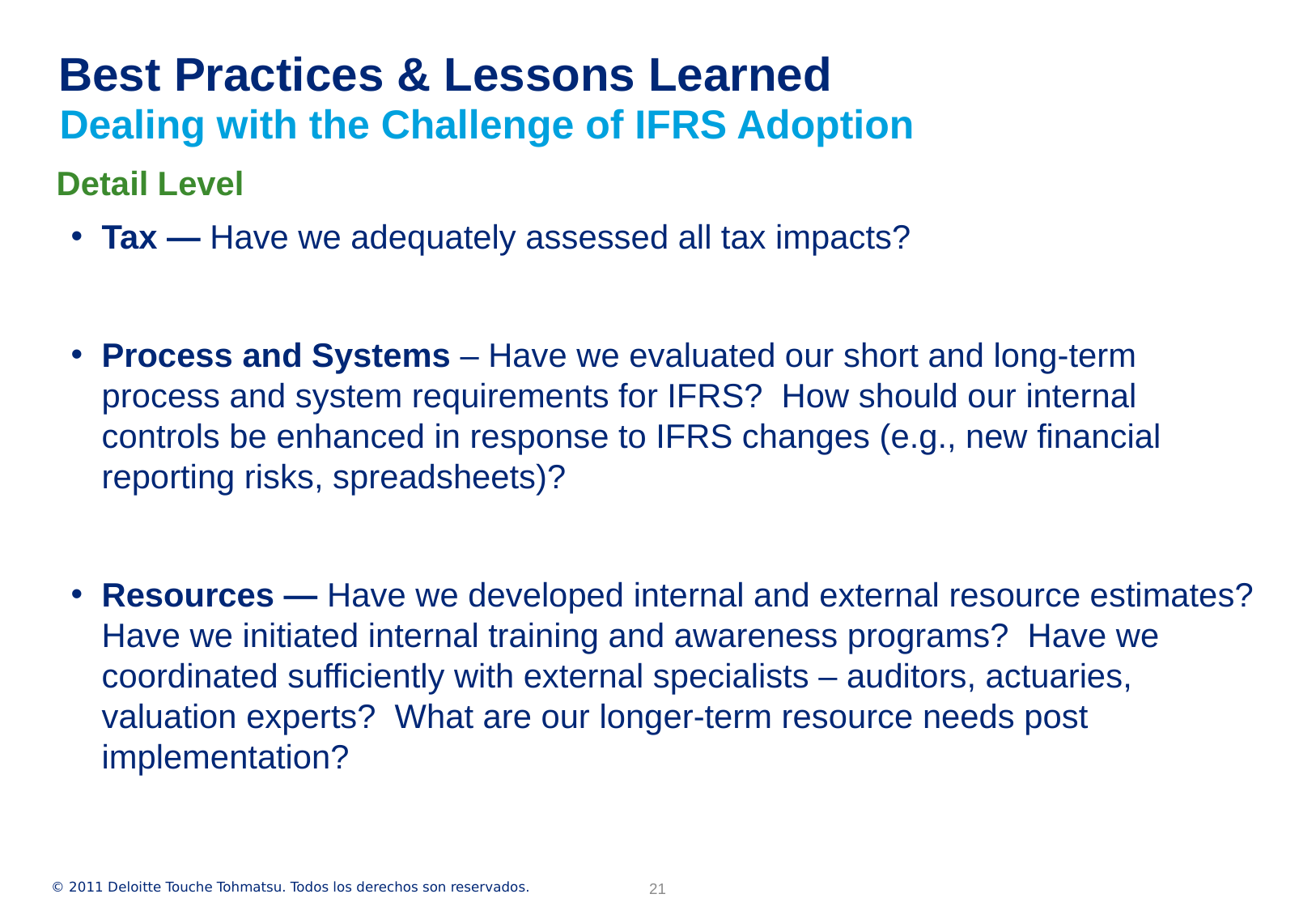

# Best Practices & Lessons Learned
Dealing with the Challenge of IFRS Adoption
Detail Level
Tax — Have we adequately assessed all tax impacts?

Process and Systems – Have we evaluated our short and long-term process and system requirements for IFRS?  How should our internal controls be enhanced in response to IFRS changes (e.g., new financial reporting risks, spreadsheets)?

Resources — Have we developed internal and external resource estimates? Have we initiated internal training and awareness programs?  Have we coordinated sufficiently with external specialists – auditors, actuaries, valuation experts?  What are our longer-term resource needs post implementation?

21
© 2011 Deloitte Touche Tohmatsu. Todos los derechos son reservados.